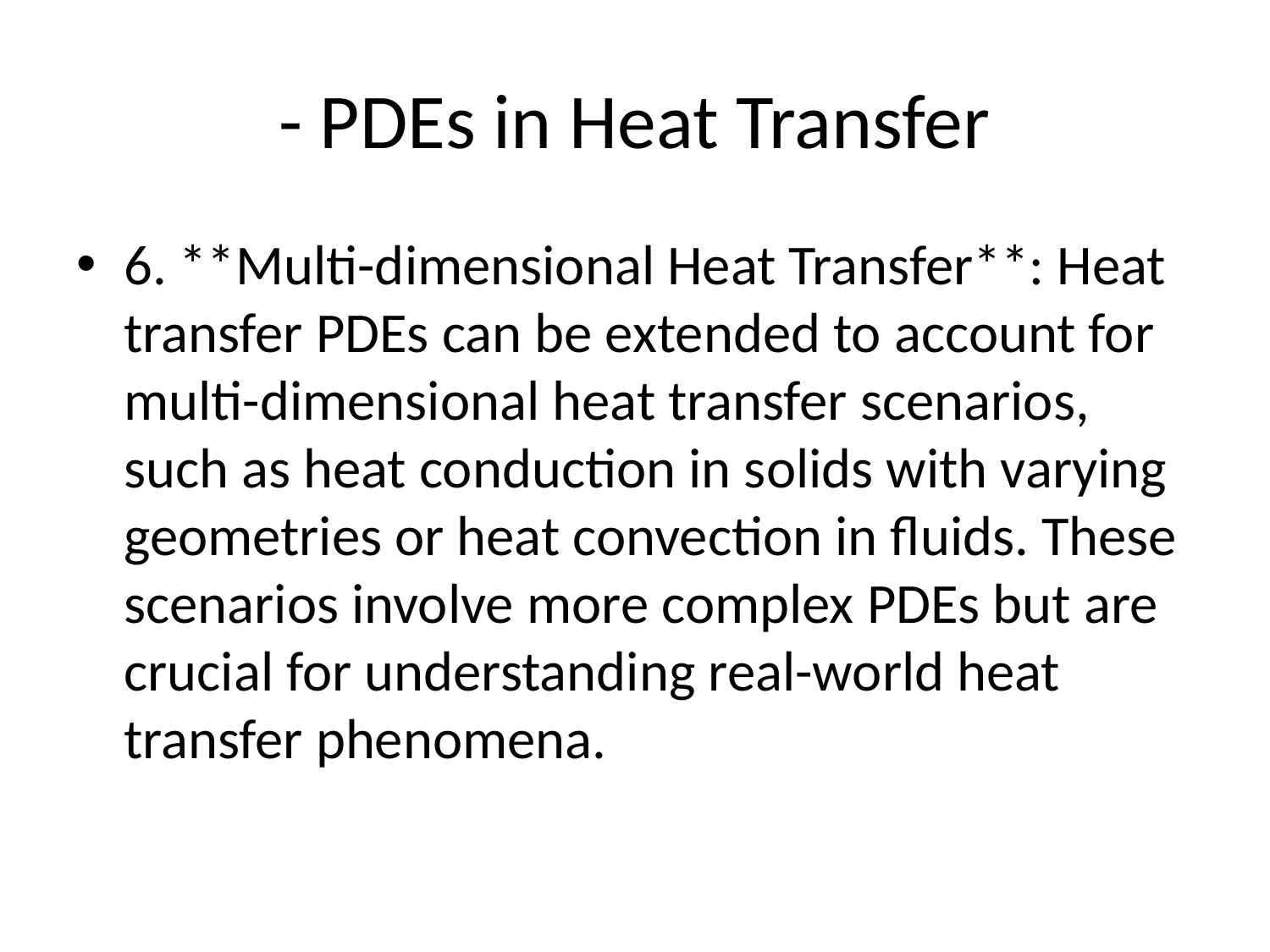

# - PDEs in Heat Transfer
6. **Multi-dimensional Heat Transfer**: Heat transfer PDEs can be extended to account for multi-dimensional heat transfer scenarios, such as heat conduction in solids with varying geometries or heat convection in fluids. These scenarios involve more complex PDEs but are crucial for understanding real-world heat transfer phenomena.